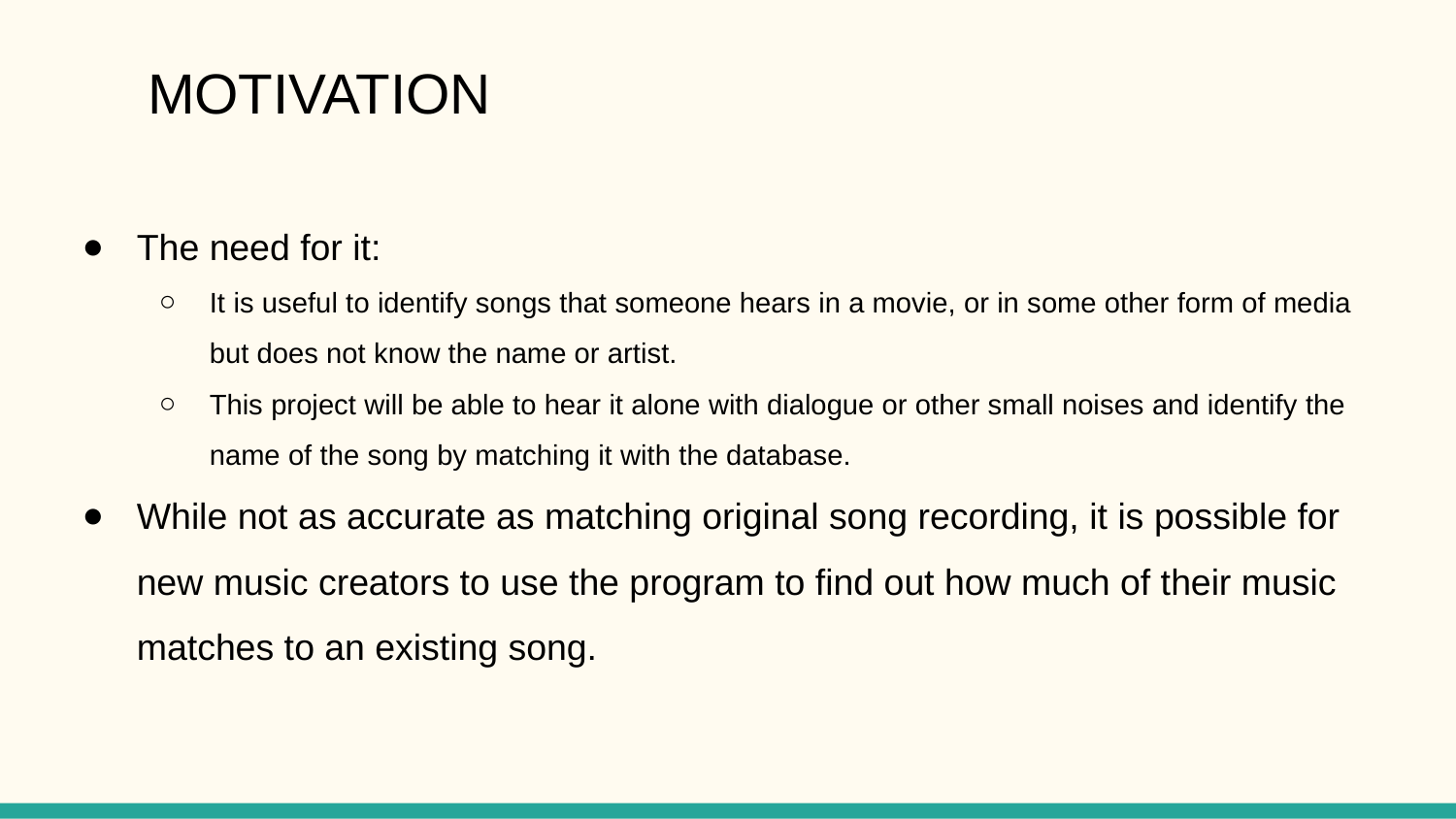

MOTIVATION
The need for it:
It is useful to identify songs that someone hears in a movie, or in some other form of media but does not know the name or artist.
This project will be able to hear it alone with dialogue or other small noises and identify the name of the song by matching it with the database.
While not as accurate as matching original song recording, it is possible for new music creators to use the program to find out how much of their music matches to an existing song.